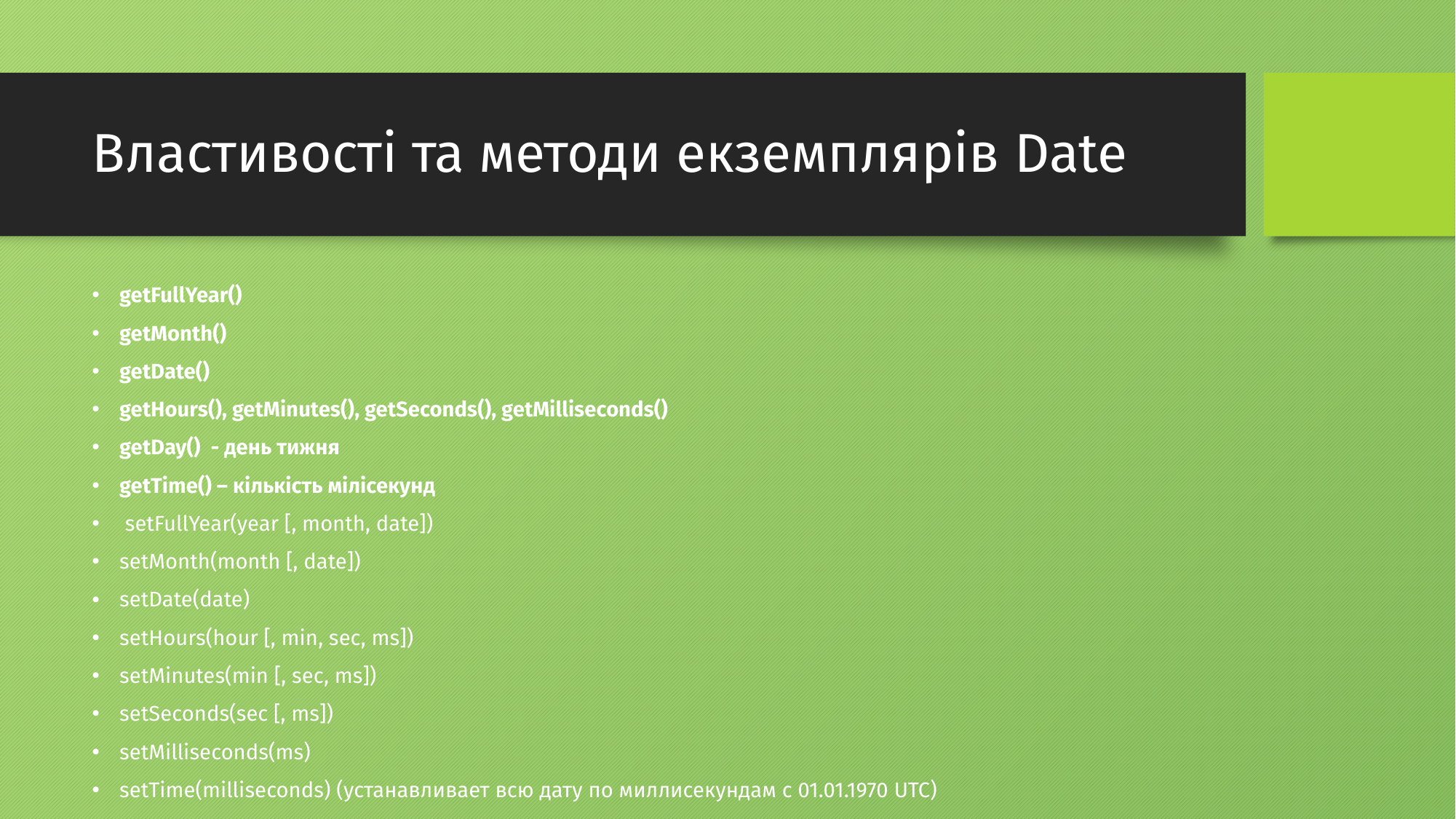

# Властивості та методи екземплярів Date
getFullYear()
getMonth()
getDate()
getHours(), getMinutes(), getSeconds(), getMilliseconds()
getDay()  - день тижня
getTime() – кількість мілісекунд
 setFullYear(year [, month, date])
setMonth(month [, date])
setDate(date)
setHours(hour [, min, sec, ms])
setMinutes(min [, sec, ms])
setSeconds(sec [, ms])
setMilliseconds(ms)
setTime(milliseconds) (устанавливает всю дату по миллисекундам с 01.01.1970 UTC)